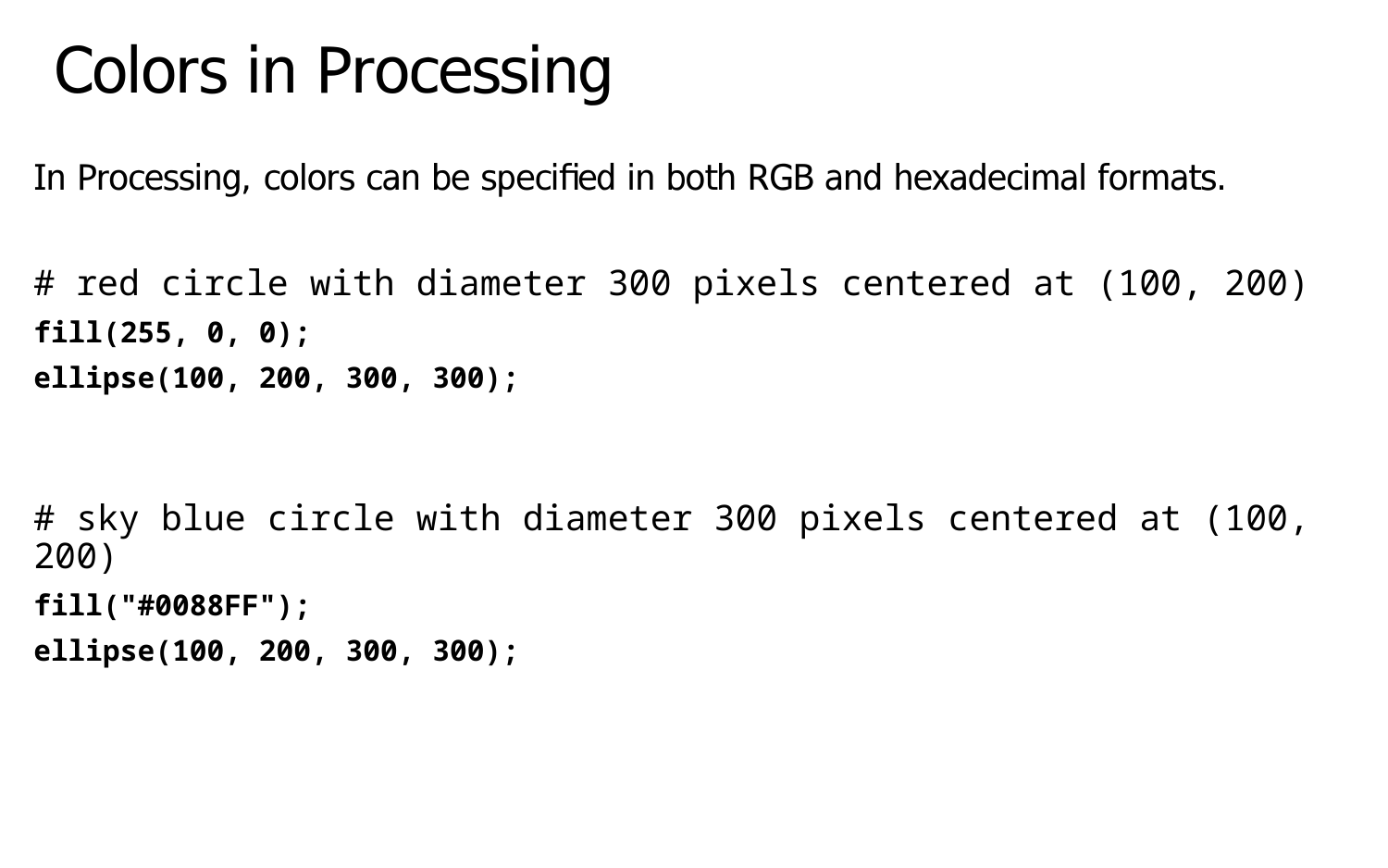

# Colors in Processing
In Processing, colors can be specified in both RGB and hexadecimal formats.

# red circle with diameter 300 pixels centered at (100, 200)
fill(255, 0, 0);
ellipse(100, 200, 300, 300);

# sky blue circle with diameter 300 pixels centered at (100, 200)
fill("#0088FF");
ellipse(100, 200, 300, 300);